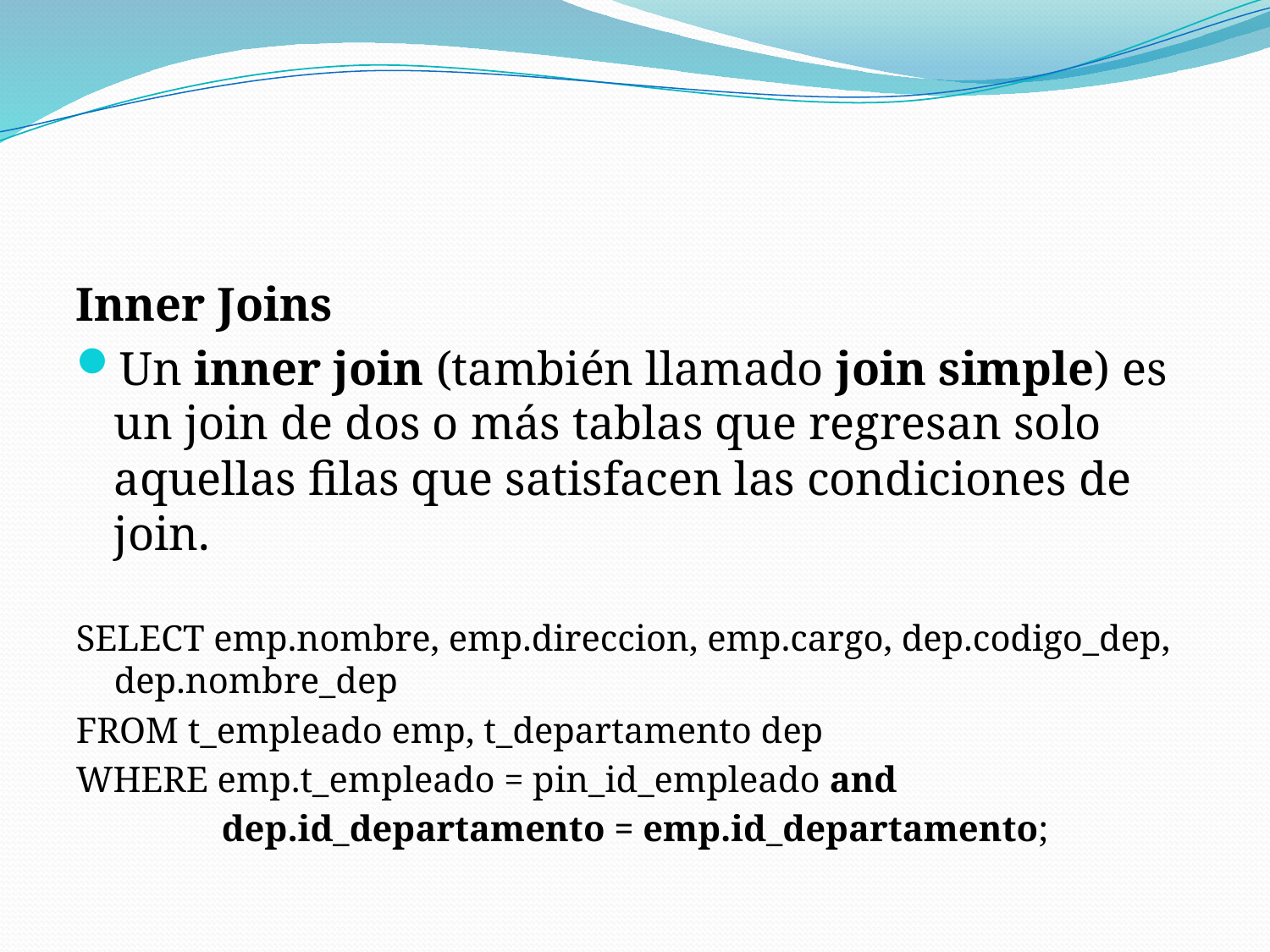

#
Inner Joins
Un inner join (también llamado join simple) es un join de dos o más tablas que regresan solo aquellas filas que satisfacen las condiciones de join.

SELECT emp.nombre, emp.direccion, emp.cargo, dep.codigo_dep, dep.nombre_dep
FROM t_empleado emp, t_departamento dep
WHERE emp.t_empleado = pin_id_empleado and
                dep.id_departamento = emp.id_departamento;